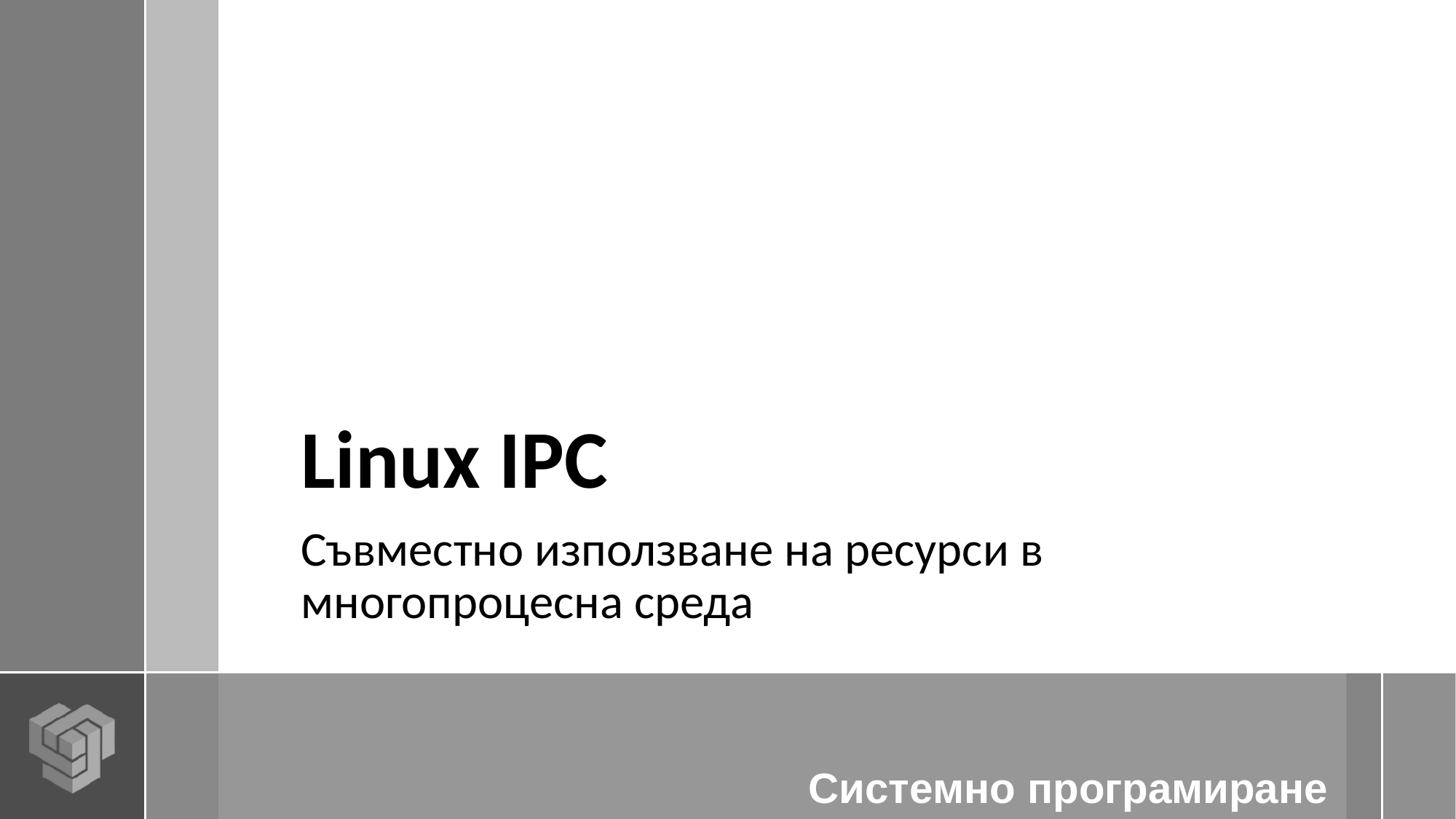

# Linux IPC
Съвместно използване на ресурси в многопроцесна среда
Системно програмиране